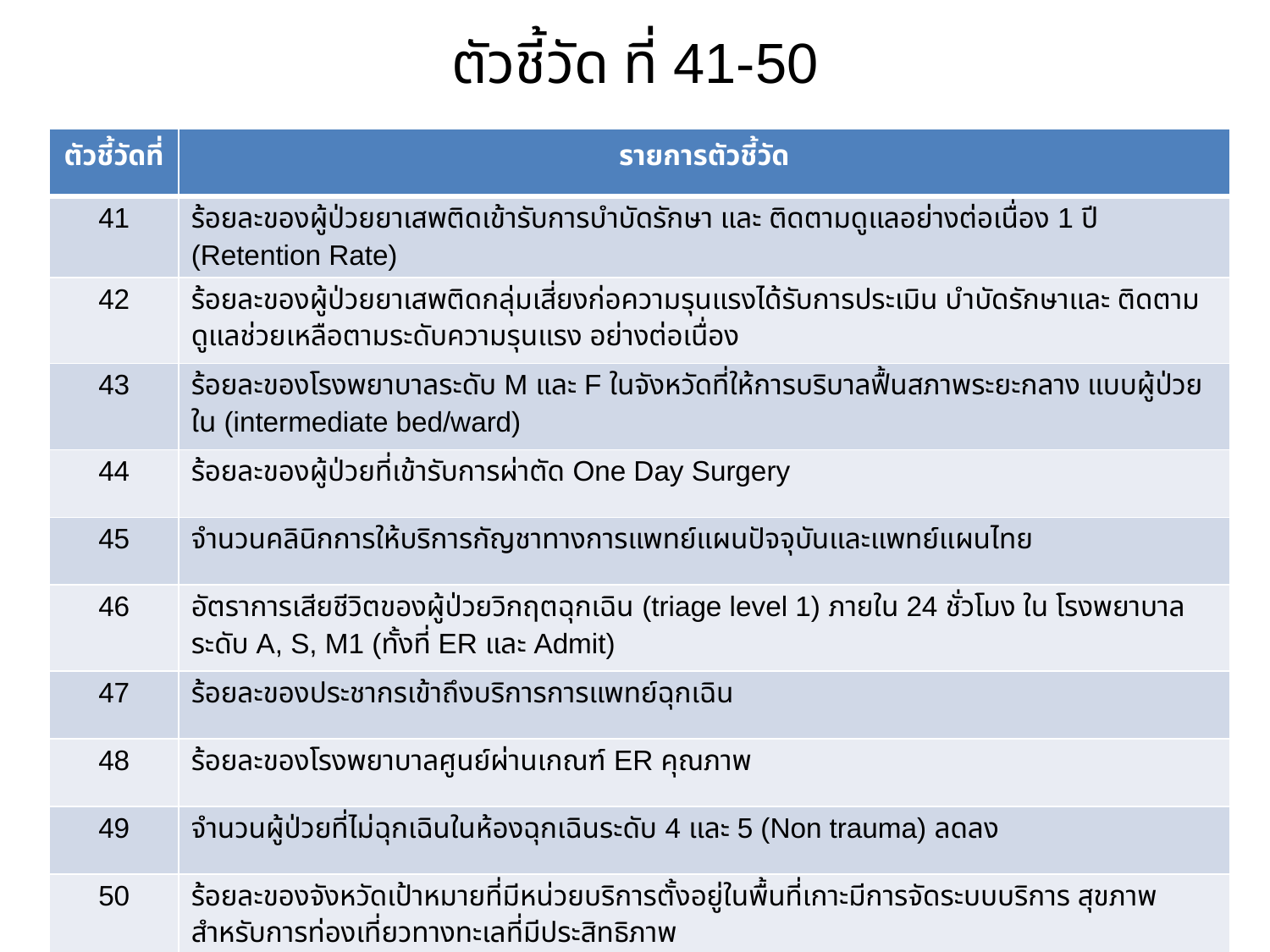

# ตัวชี้วัด ที่ 41-50
| ตัวชี้วัดที่ | รายการตัวชี้วัด |
| --- | --- |
| 41 | ร้อยละของผู้ป่วยยาเสพติดเข้ารับการบำบัดรักษา และ ติดตามดูแลอย่างต่อเนื่อง 1 ปี (Retention Rate) |
| 42 | ร้อยละของผู้ป่วยยาเสพติดกลุ่มเสี่ยงก่อความรุนแรงได้รับการประเมิน บำบัดรักษาและ ติดตามดูแลช่วยเหลือตามระดับความรุนแรง อย่างต่อเนื่อง |
| 43 | ร้อยละของโรงพยาบาลระดับ M และ F ในจังหวัดที่ให้การบริบาลฟื้นสภาพระยะกลาง แบบผู้ป่วยใน (intermediate bed/ward) |
| 44 | ร้อยละของผู้ป่วยที่เข้ารับการผ่าตัด One Day Surgery |
| 45 | จำนวนคลินิกการให้บริการกัญชาทางการแพทย์แผนปัจจุบันและแพทย์แผนไทย |
| 46 | อัตราการเสียชีวิตของผู้ป่วยวิกฤตฉุกเฉิน (triage level 1) ภายใน 24 ชั่วโมง ใน โรงพยาบาลระดับ A, S, M1 (ทั้งที่ ER และ Admit) |
| 47 | ร้อยละของประชากรเข้าถึงบริการการแพทย์ฉุกเฉิน |
| 48 | ร้อยละของโรงพยาบาลศูนย์ผ่านเกณฑ์ ER คุณภาพ |
| 49 | จำนวนผู้ป่วยที่ไม่ฉุกเฉินในห้องฉุกเฉินระดับ 4 และ 5 (Non trauma) ลดลง |
| 50 | ร้อยละของจังหวัดเป้าหมายที่มีหน่วยบริการตั้งอยู่ในพื้นที่เกาะมีการจัดระบบบริการ สุขภาพสำหรับการท่องเที่ยวทางทะเลที่มีประสิทธิภาพ |